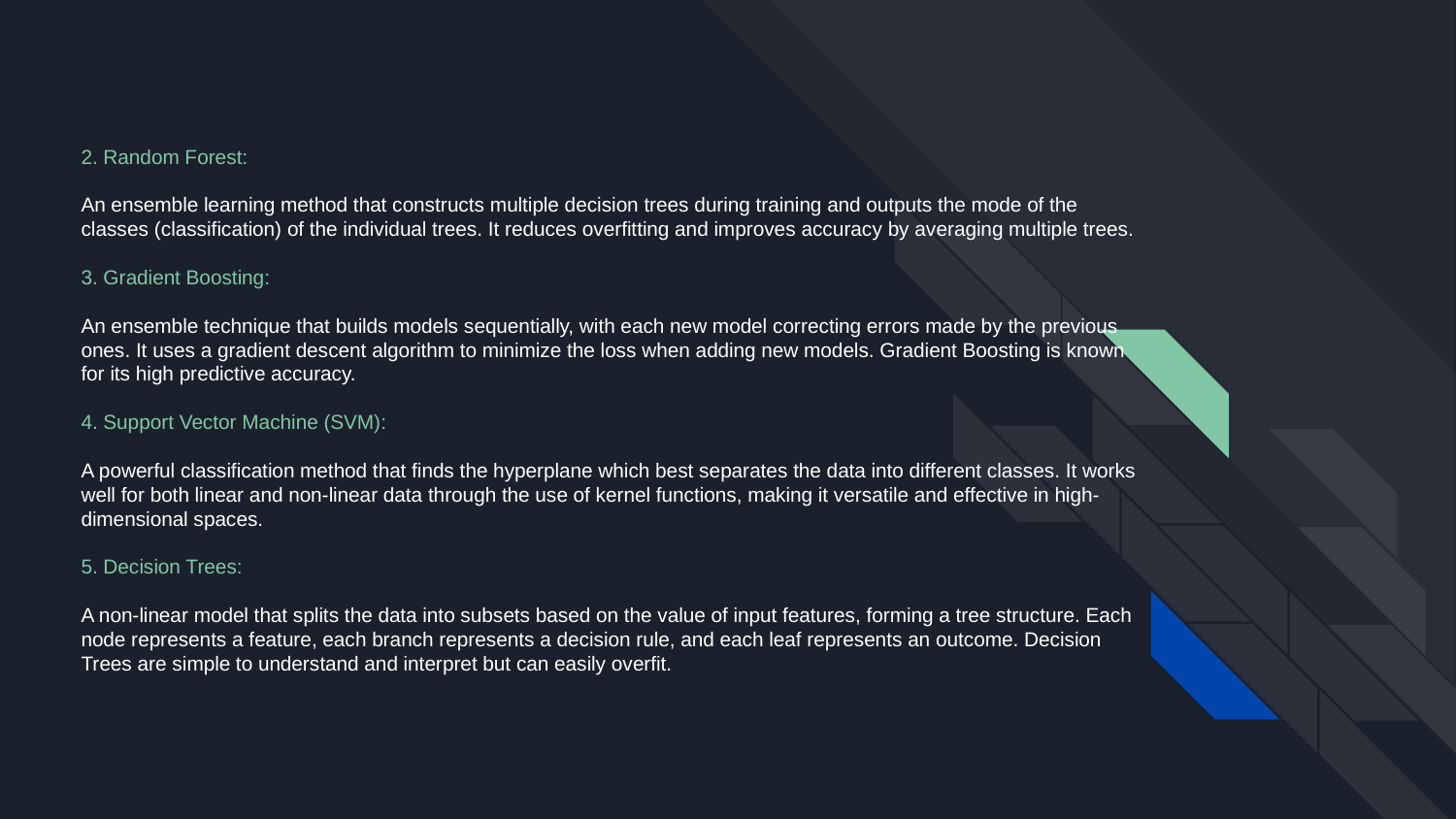

# 2. Random Forest:

An ensemble learning method that constructs multiple decision trees during training and outputs the mode of the classes (classification) of the individual trees. It reduces overfitting and improves accuracy by averaging multiple trees.

3. Gradient Boosting:

An ensemble technique that builds models sequentially, with each new model correcting errors made by the previous ones. It uses a gradient descent algorithm to minimize the loss when adding new models. Gradient Boosting is known for its high predictive accuracy.

4. Support Vector Machine (SVM):

A powerful classification method that finds the hyperplane which best separates the data into different classes. It works well for both linear and non-linear data through the use of kernel functions, making it versatile and effective in high-dimensional spaces.

5. Decision Trees:

A non-linear model that splits the data into subsets based on the value of input features, forming a tree structure. Each node represents a feature, each branch represents a decision rule, and each leaf represents an outcome. Decision Trees are simple to understand and interpret but can easily overfit.